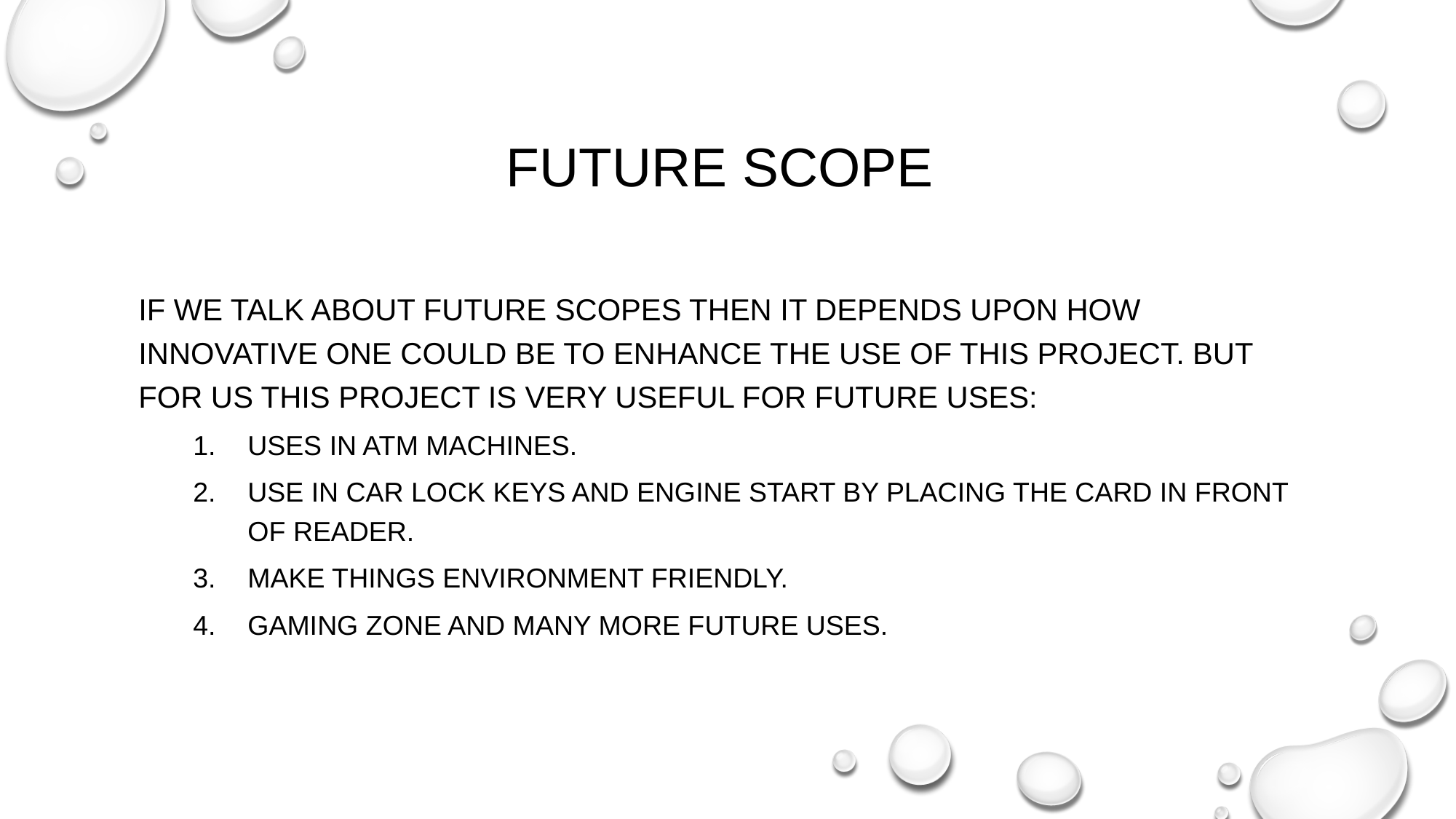

# FUTURE scope
If we talk about future scopes then it depends upon how innovative one could be to enhance the use of this project. But for us this project is very useful for future uses:
Uses in ATM machines.
Use in car lock keys and engine start by placing the card in front of reader.
Make things environment friendly.
Gaming zone and many more future uses.